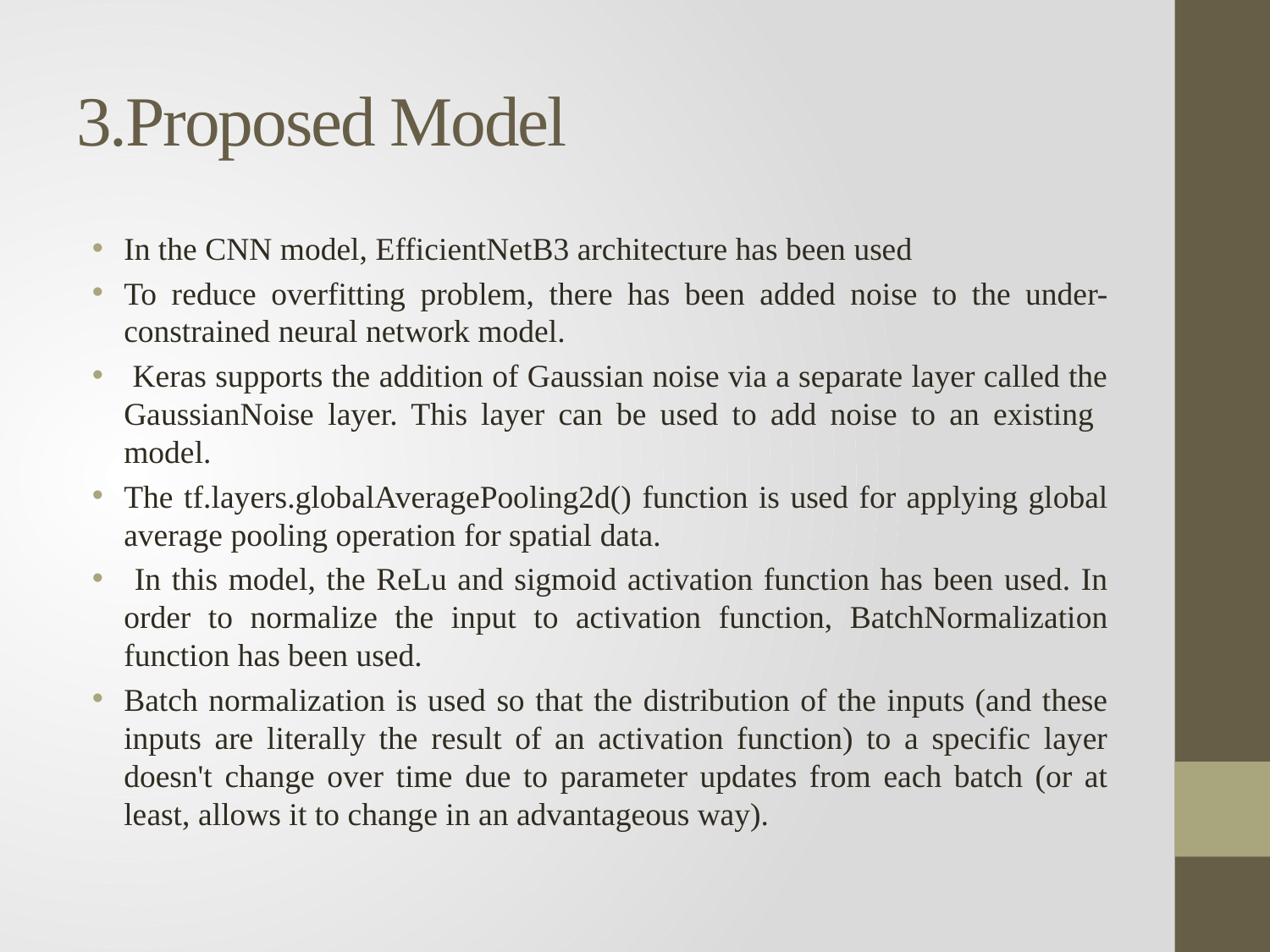

# 3.Proposed Model
In the CNN model, EfficientNetB3 architecture has been used
To reduce overfitting problem, there has been added noise to the under-constrained neural network model.
 Keras supports the addition of Gaussian noise via a separate layer called the GaussianNoise layer. This layer can be used to add noise to an existing  model.
The tf.layers.globalAveragePooling2d() function is used for applying global average pooling operation for spatial data.
 In this model, the ReLu and sigmoid activation function has been used. In order to normalize the input to activation function, BatchNormalization function has been used.
Batch normalization is used so that the distribution of the inputs (and these inputs are literally the result of an activation function) to a specific layer doesn't change over time due to parameter updates from each batch (or at least, allows it to change in an advantageous way).